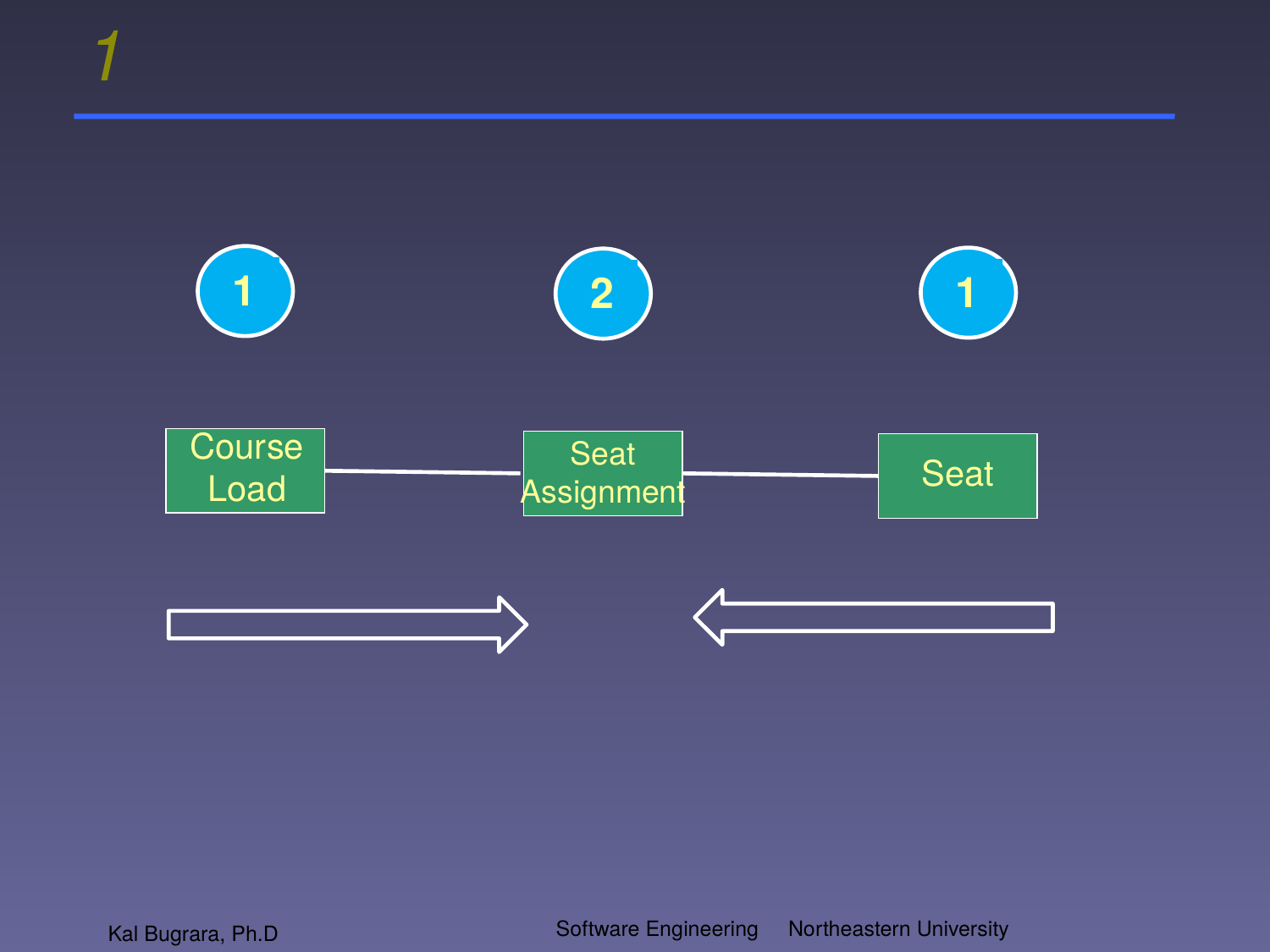

# 1

1

1

2
Course Load
Seat Assignment

Seat

Kal Bugrara, Ph.D
Software Engineering		     Northeastern University